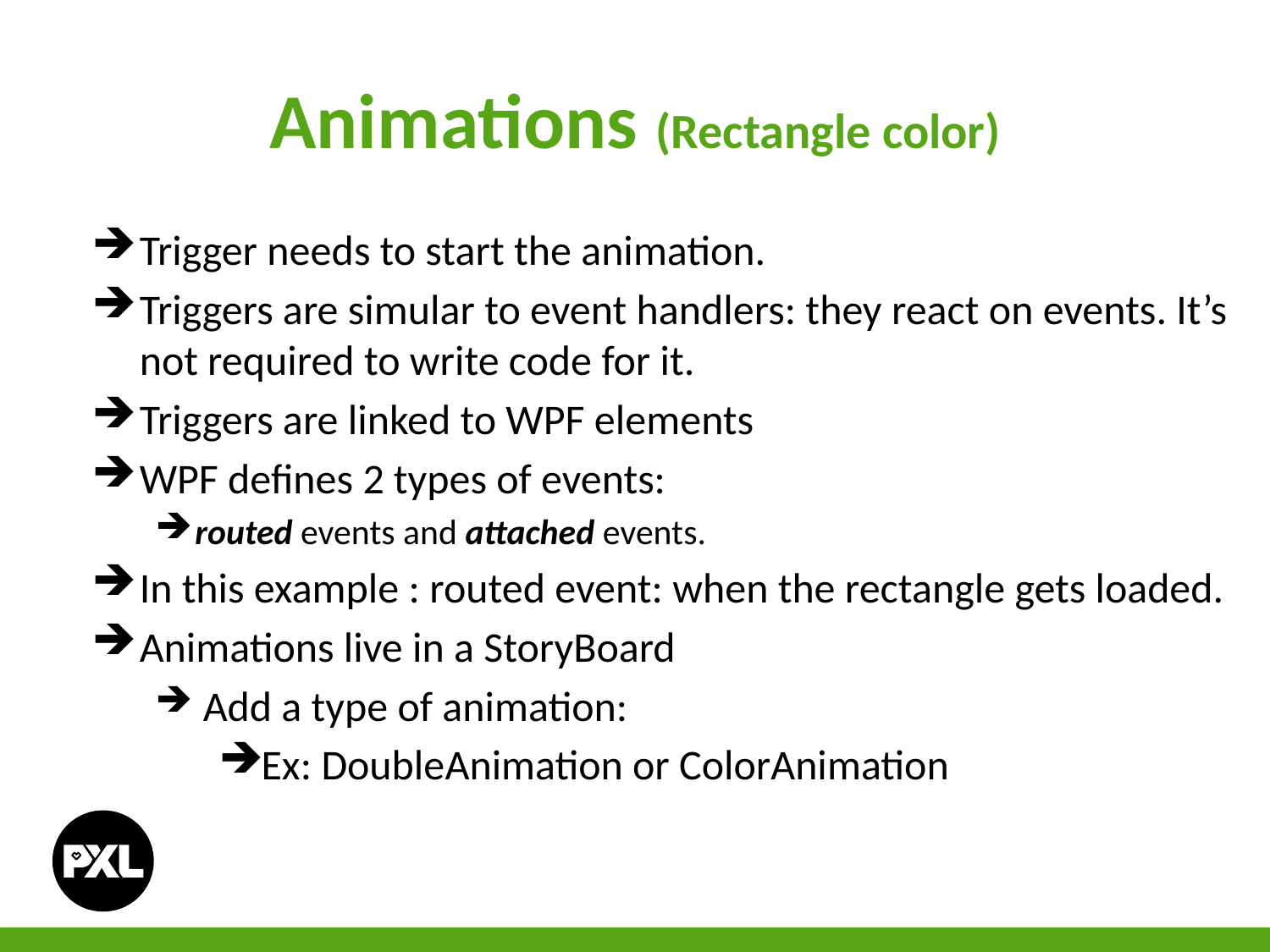

# Animations (Rectangle color)
Trigger needs to start the animation.
Triggers are simular to event handlers: they react on events. It’s not required to write code for it.
Triggers are linked to WPF elements
WPF defines 2 types of events:
routed events and attached events.
In this example : routed event: when the rectangle gets loaded.
Animations live in a StoryBoard
 Add a type of animation:
Ex: DoubleAnimation or ColorAnimation